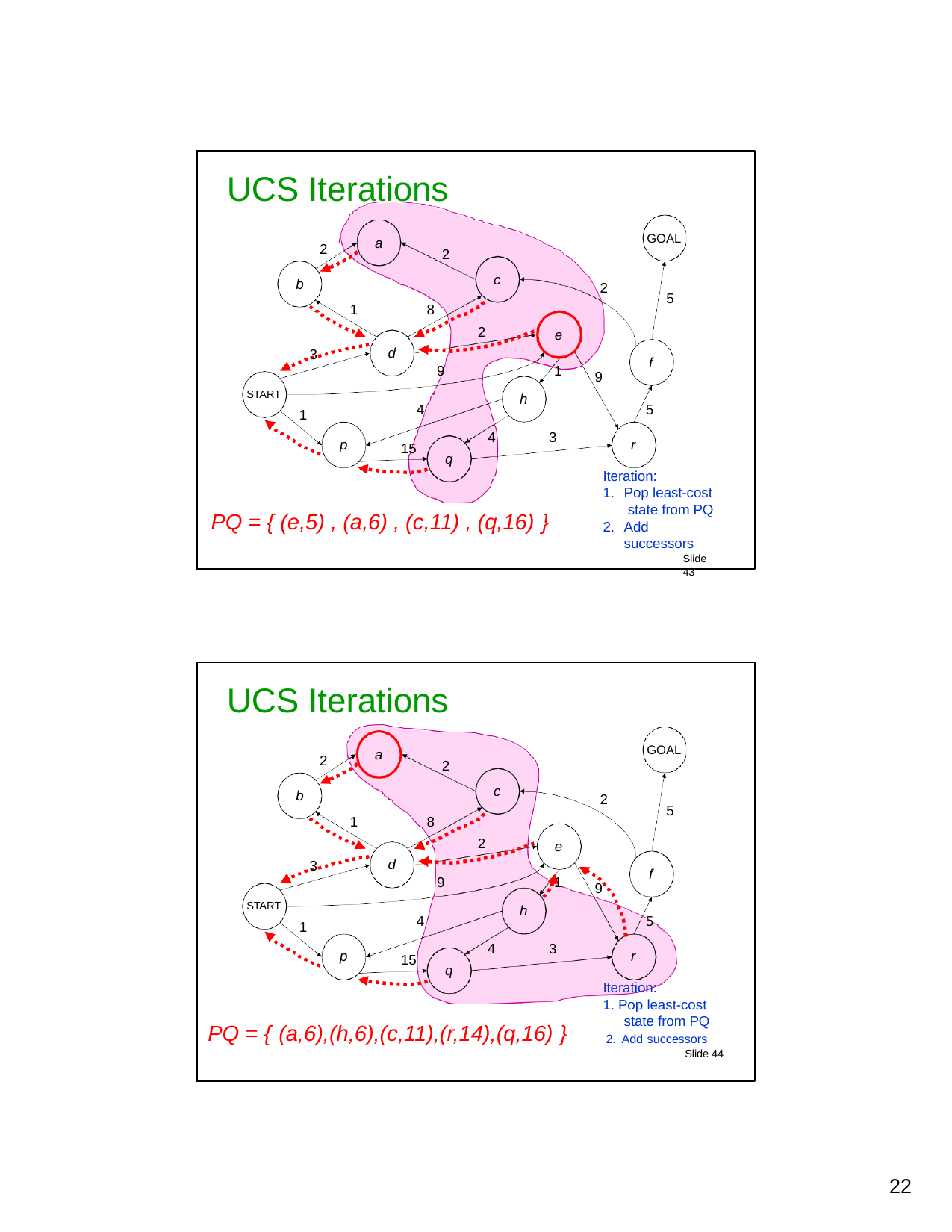

# UCS Iterations

GOAL
a
2
2
c
b
2
5
1
8
2
e
d
3
f
9
1
9
START
h
4
5
1
4
3
p
r
15
q
Iteration:
Pop least-cost  state from PQ
Add successors
Slide 43
PQ = { (e,5) , (a,6) , (c,11) , (q,16) }

UCS Iterations

GOAL
a
2
2
c
b
2
5
1
8
2
e
d
3
f
9
1
9
START
h
4
5
1
4	3
p
r
15
q
Iteration:
1. Pop least-cost  state from PQ
PQ = { (a,6),(h,6),(c,11),(r,14),(q,16) }	2.  Add successors
Slide 44
22